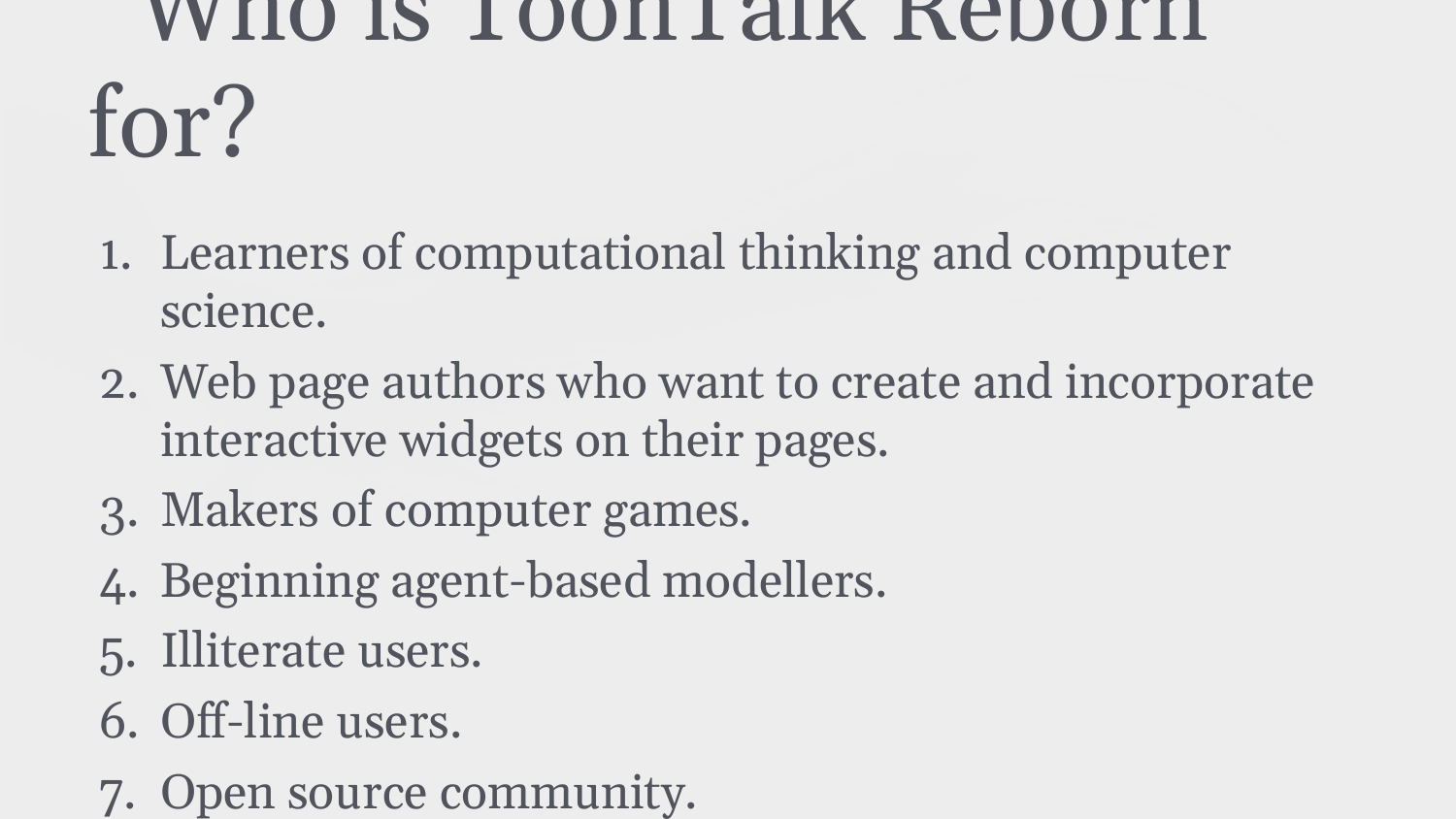

# Who is ToonTalk Reborn for?
Learners of computational thinking and computer science.
Web page authors who want to create and incorporate interactive widgets on their pages.
Makers of computer games.
Beginning agent-based modellers.
Illiterate users.
Off-line users.
Open source community.